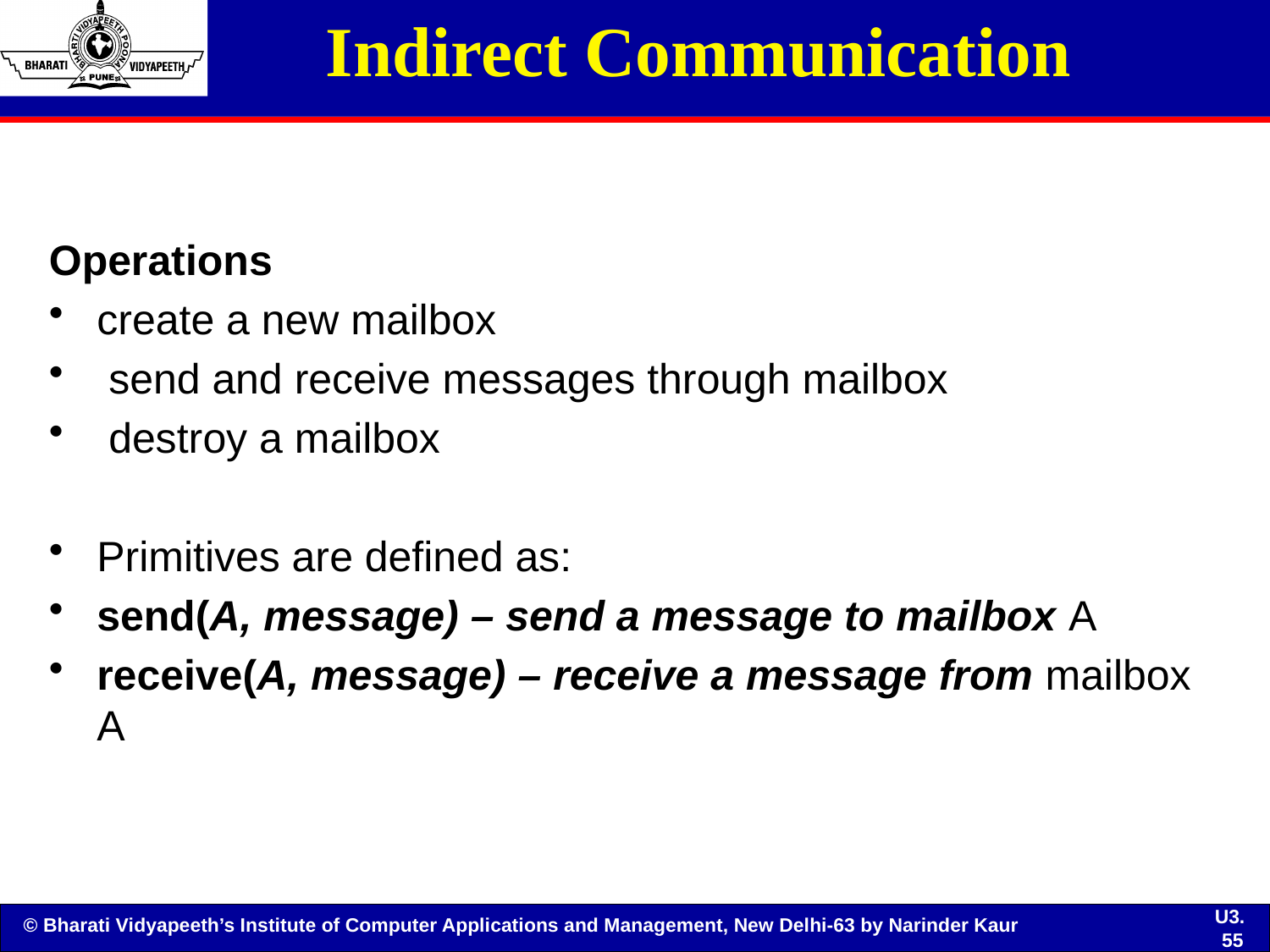

# Indirect Communication
Operations
create a new mailbox
 send and receive messages through mailbox
 destroy a mailbox

Primitives are defined as:
send(A, message) – send a message to mailbox A
receive(A, message) – receive a message from mailbox A